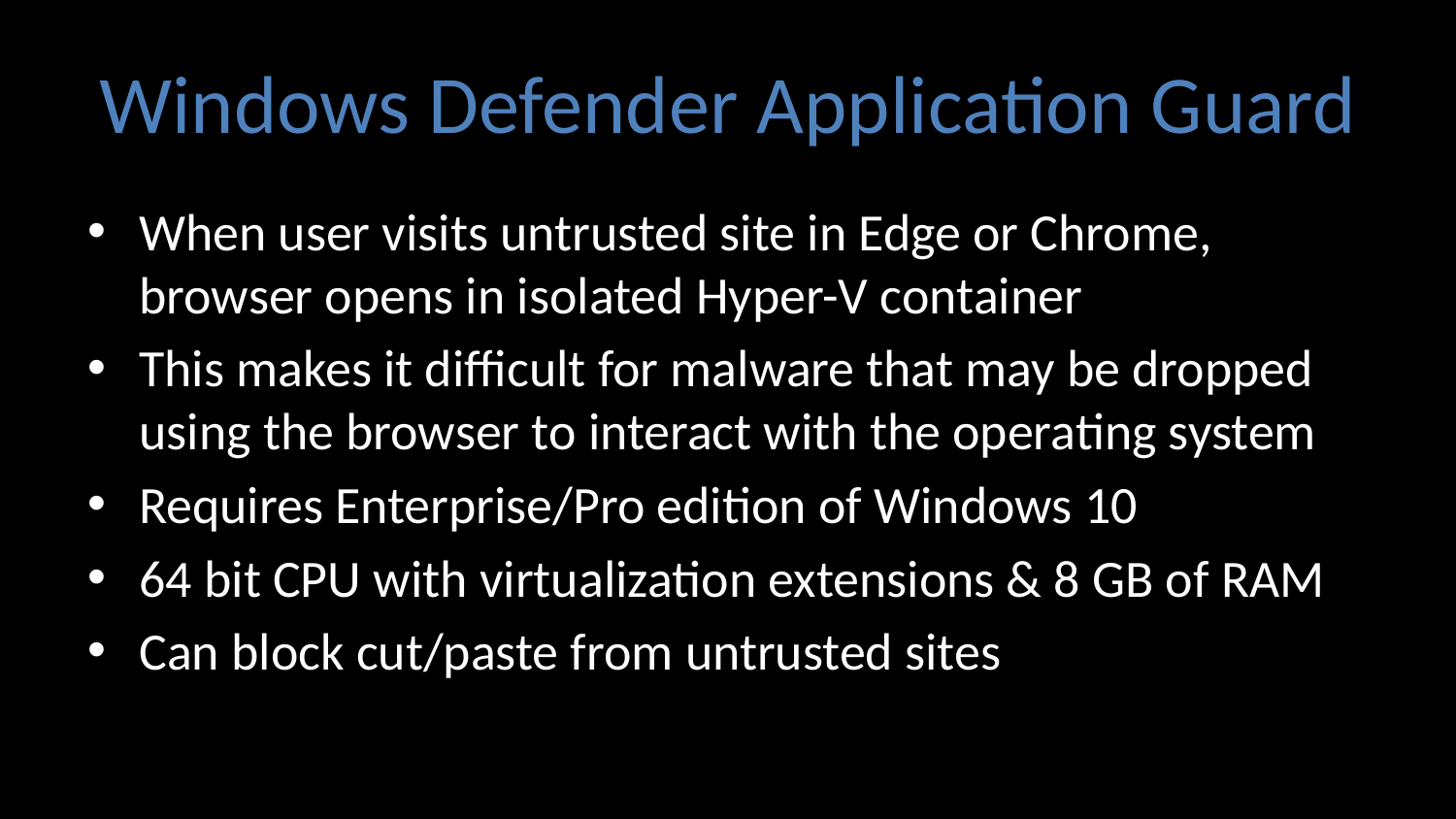

# Windows Defender Application Guard
When user visits untrusted site in Edge or Chrome, browser opens in isolated Hyper-V container
This makes it difficult for malware that may be dropped using the browser to interact with the operating system
Requires Enterprise/Pro edition of Windows 10
64 bit CPU with virtualization extensions & 8 GB of RAM
Can block cut/paste from untrusted sites